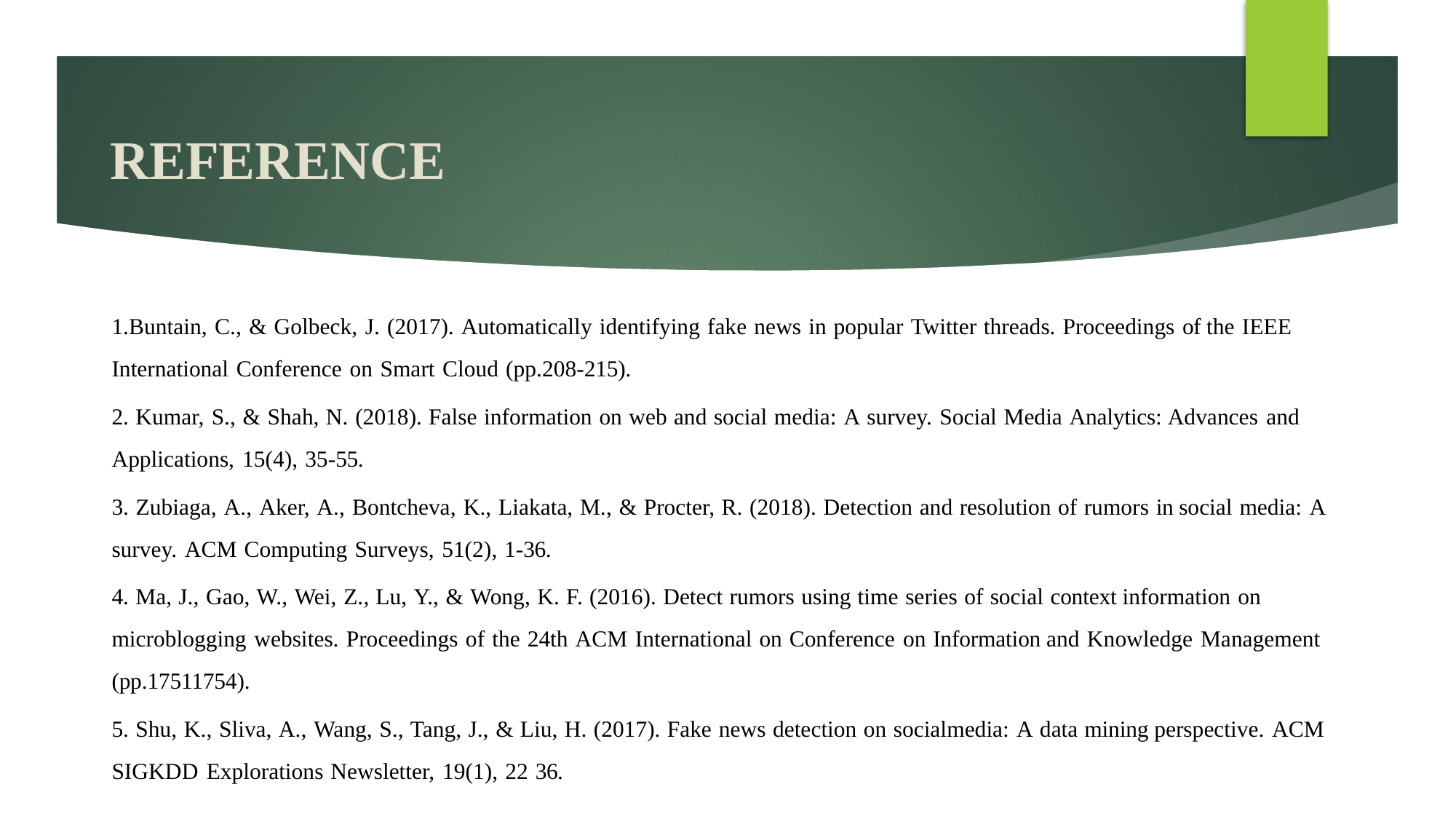

# REFERENCE
1.Buntain, C., & Golbeck, J. (2017). Automatically identifying fake news in popular Twitter threads. Proceedings of the IEEE International Conference on Smart Cloud (pp.208-215).
2. Kumar, S., & Shah, N. (2018). False information on web and social media: A survey. Social Media Analytics: Advances and Applications, 15(4), 35-55.
3. Zubiaga, A., Aker, A., Bontcheva, K., Liakata, M., & Procter, R. (2018). Detection and resolution of rumors in social media: A survey. ACM Computing Surveys, 51(2), 1-36.
4. Ma, J., Gao, W., Wei, Z., Lu, Y., & Wong, K. F. (2016). Detect rumors using time series of social context information on microblogging websites. Proceedings of the 24th ACM International on Conference on Information and Knowledge Management (pp.17511754).
5. Shu, K., Sliva, A., Wang, S., Tang, J., & Liu, H. (2017). Fake news detection on socialmedia: A data mining perspective. ACM SIGKDD Explorations Newsletter, 19(1), 22 36.